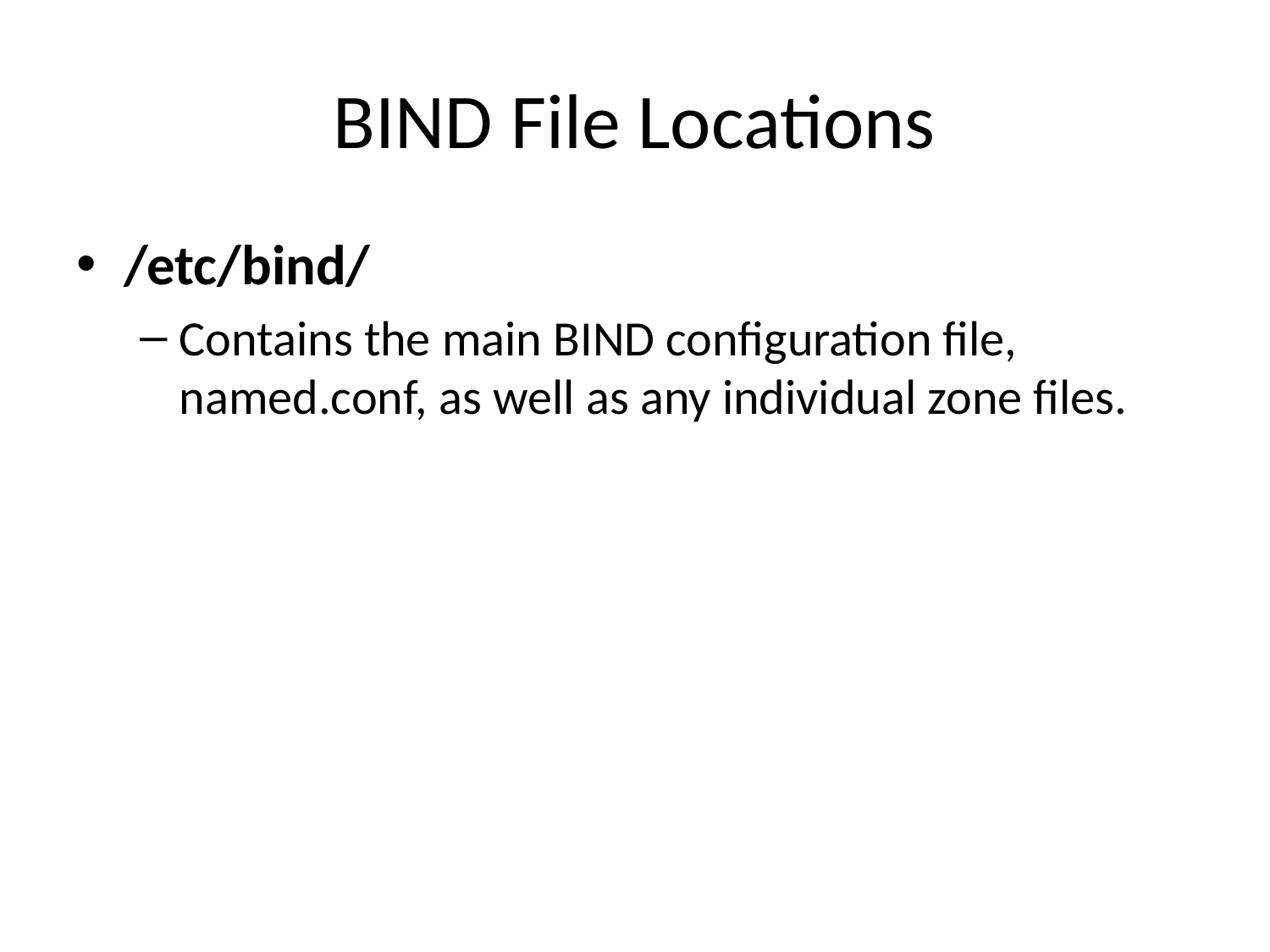

# BIND File Locations
/etc/bind/
Contains the main BIND configuration file, named.conf, as well as any individual zone files.